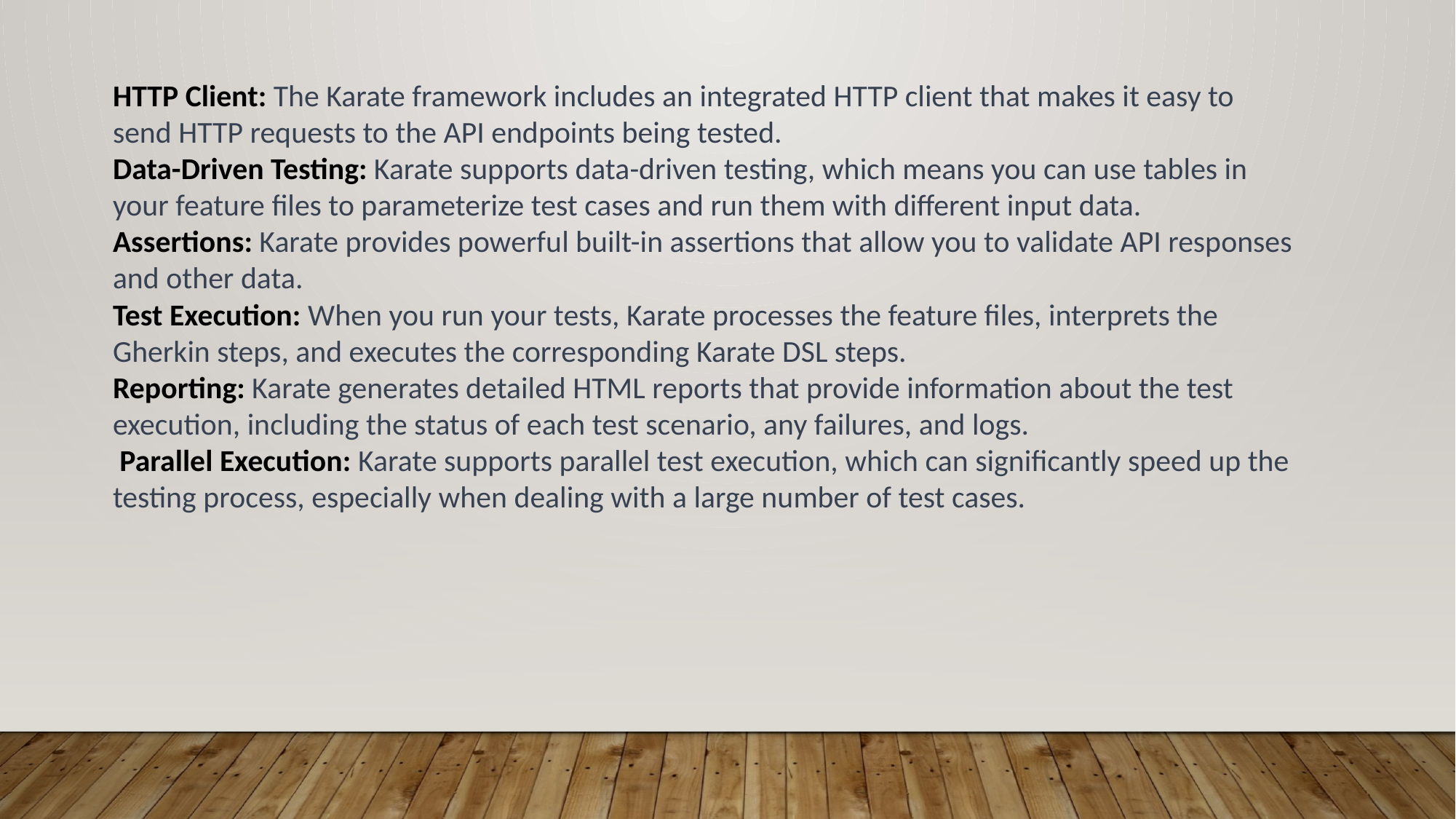

HTTP Client: The Karate framework includes an integrated HTTP client that makes it easy to send HTTP requests to the API endpoints being tested.
Data-Driven Testing: Karate supports data-driven testing, which means you can use tables in your feature files to parameterize test cases and run them with different input data.
Assertions: Karate provides powerful built-in assertions that allow you to validate API responses and other data.
Test Execution: When you run your tests, Karate processes the feature files, interprets the Gherkin steps, and executes the corresponding Karate DSL steps.
Reporting: Karate generates detailed HTML reports that provide information about the test execution, including the status of each test scenario, any failures, and logs.
 Parallel Execution: Karate supports parallel test execution, which can significantly speed up the testing process, especially when dealing with a large number of test cases.